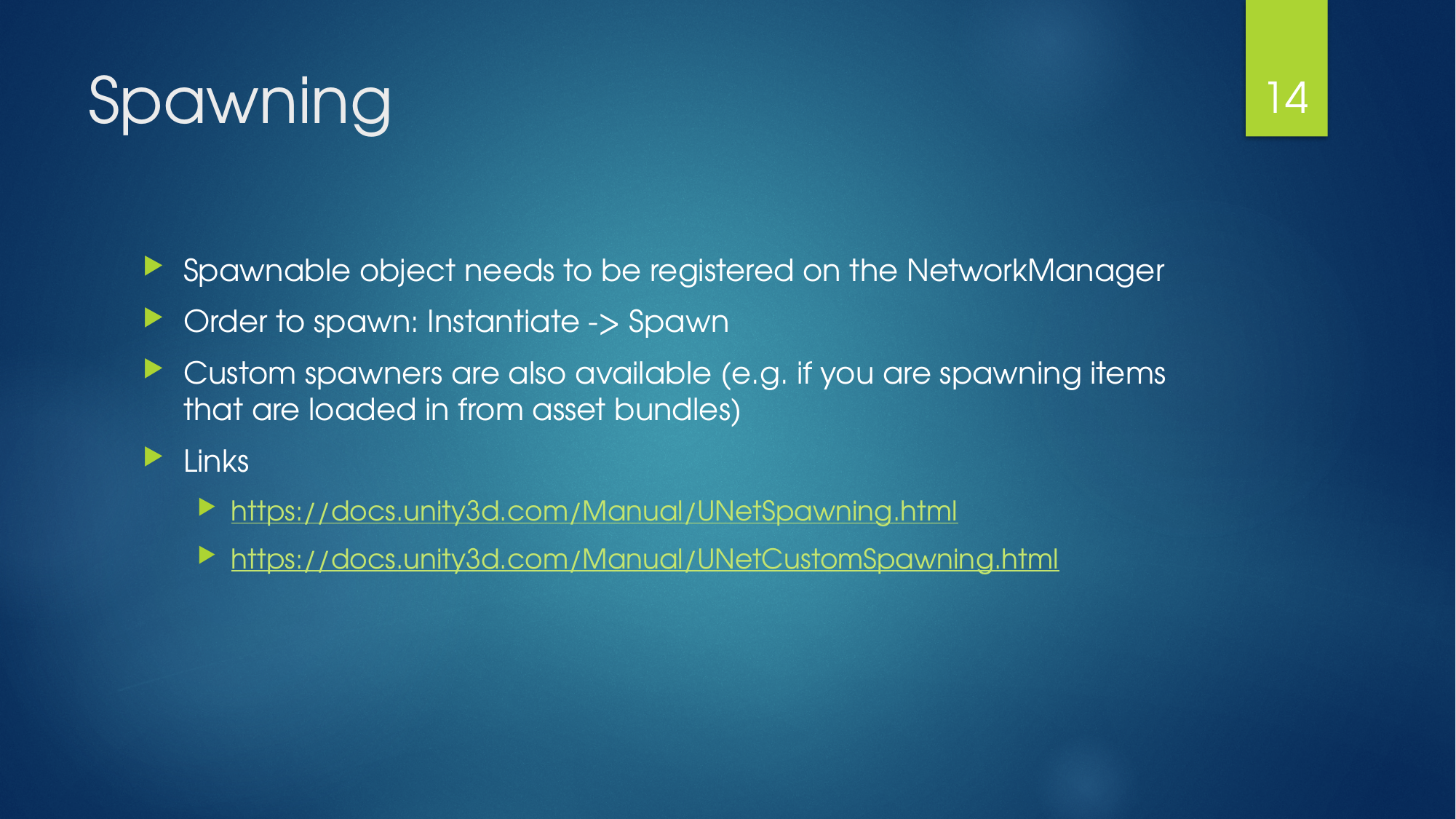

14
# Spawning
Spawnable object needs to be registered on the NetworkManager
Order to spawn: Instantiate -> Spawn
Custom spawners are also available (e.g. if you are spawning items that are loaded in from asset bundles)
Links
https://docs.unity3d.com/Manual/UNetSpawning.html
https://docs.unity3d.com/Manual/UNetCustomSpawning.html